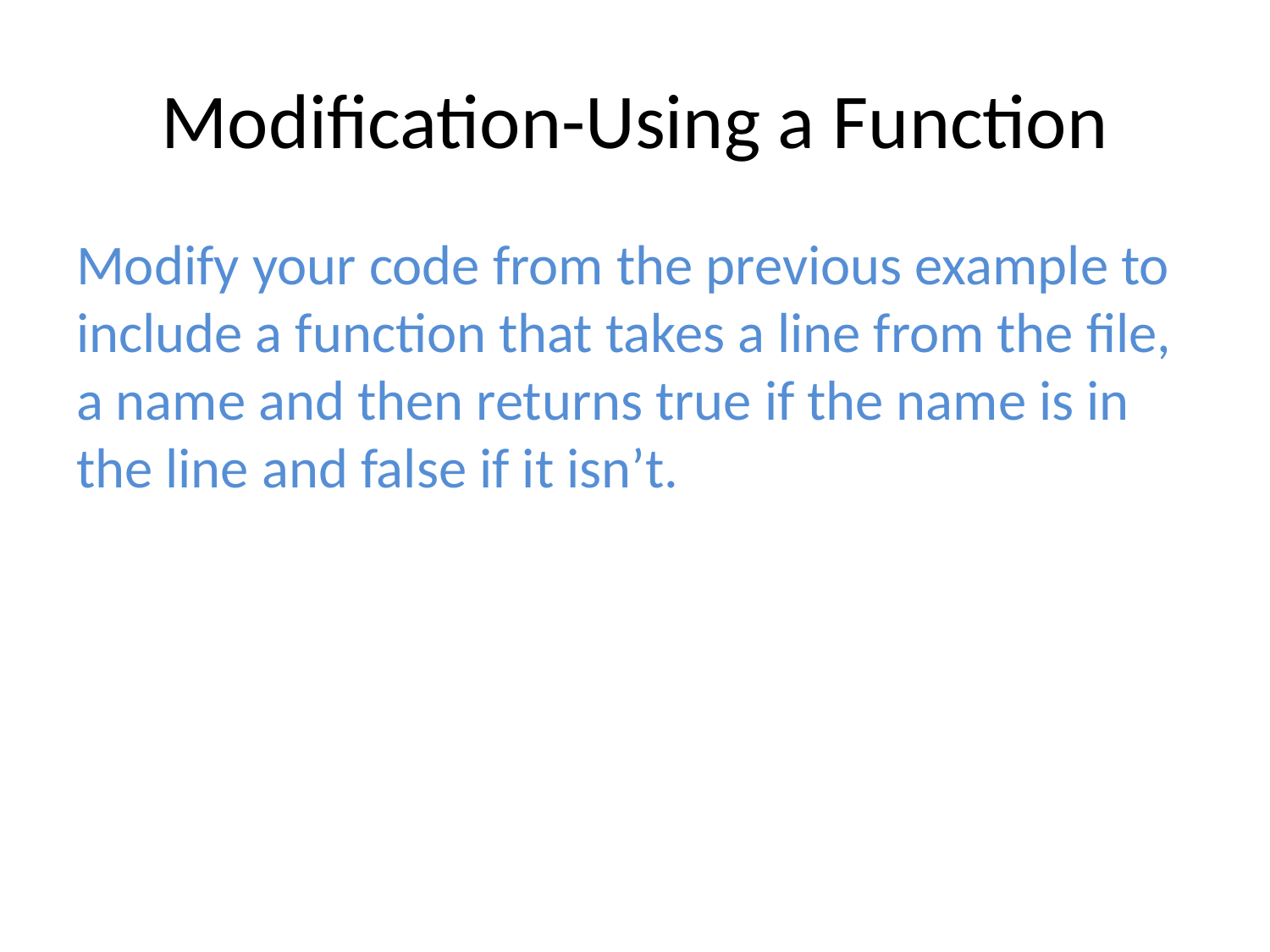

# Modification-Using a Function
Modify your code from the previous example to include a function that takes a line from the file, a name and then returns true if the name is in the line and false if it isn’t.